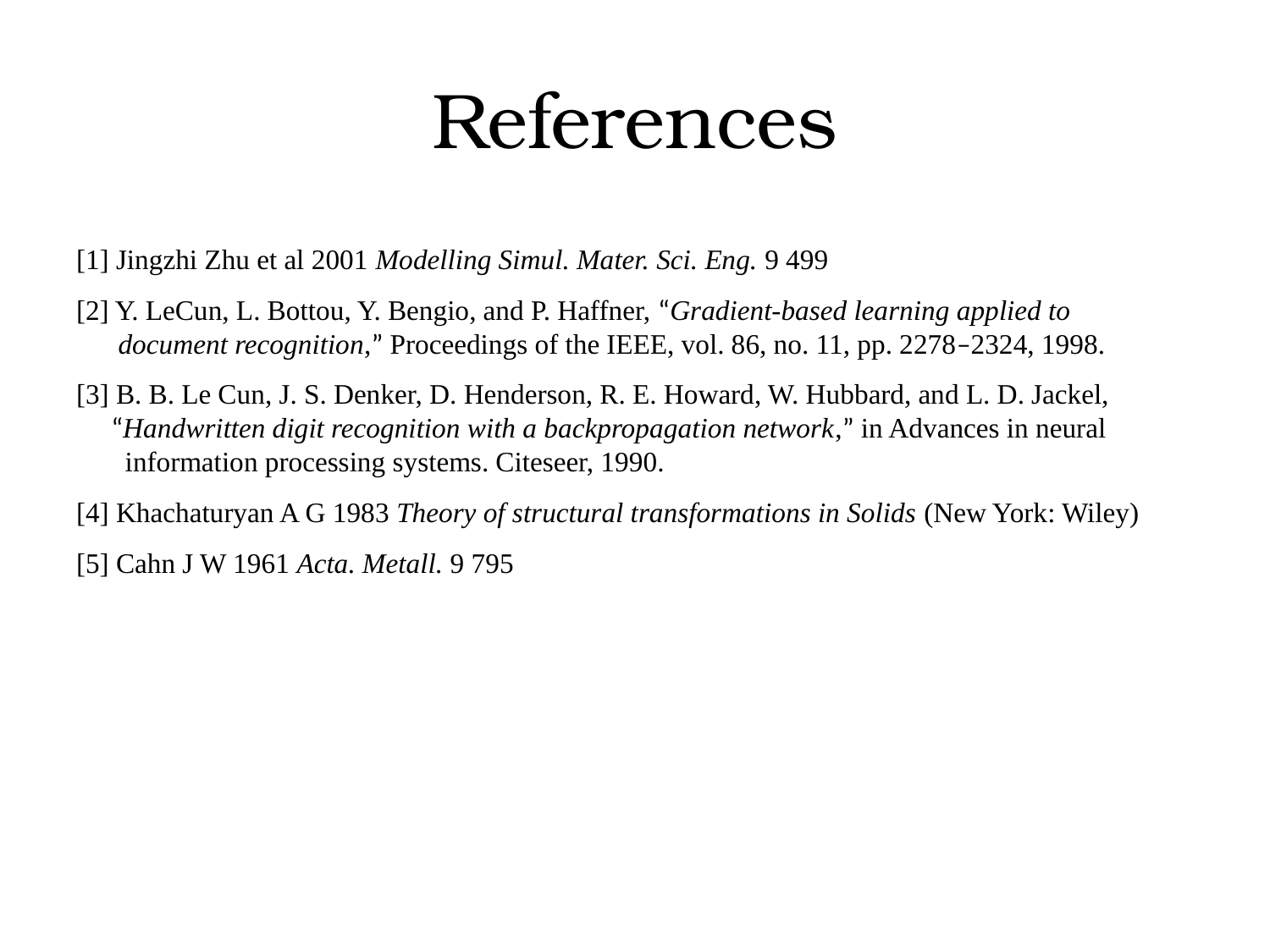

# References
[1] Jingzhi Zhu et al 2001 Modelling Simul. Mater. Sci. Eng. 9 499

[2] Y. LeCun, L. Bottou, Y. Bengio, and P. Haffner, “Gradient-based learning applied to
      document recognition,” Proceedings of the IEEE, vol. 86, no. 11, pp. 2278–2324, 1998.

[3] B. B. Le Cun, J. S. Denker, D. Henderson, R. E. Howard, W. Hubbard, and L. D. Jackel,
     “Handwritten digit recognition with a backpropagation network,” in Advances in neural
       information processing systems. Citeseer, 1990.

[4] Khachaturyan A G 1983 Theory of structural transformations in Solids (New York: Wiley)

[5] Cahn J W 1961 Acta. Metall. 9 795